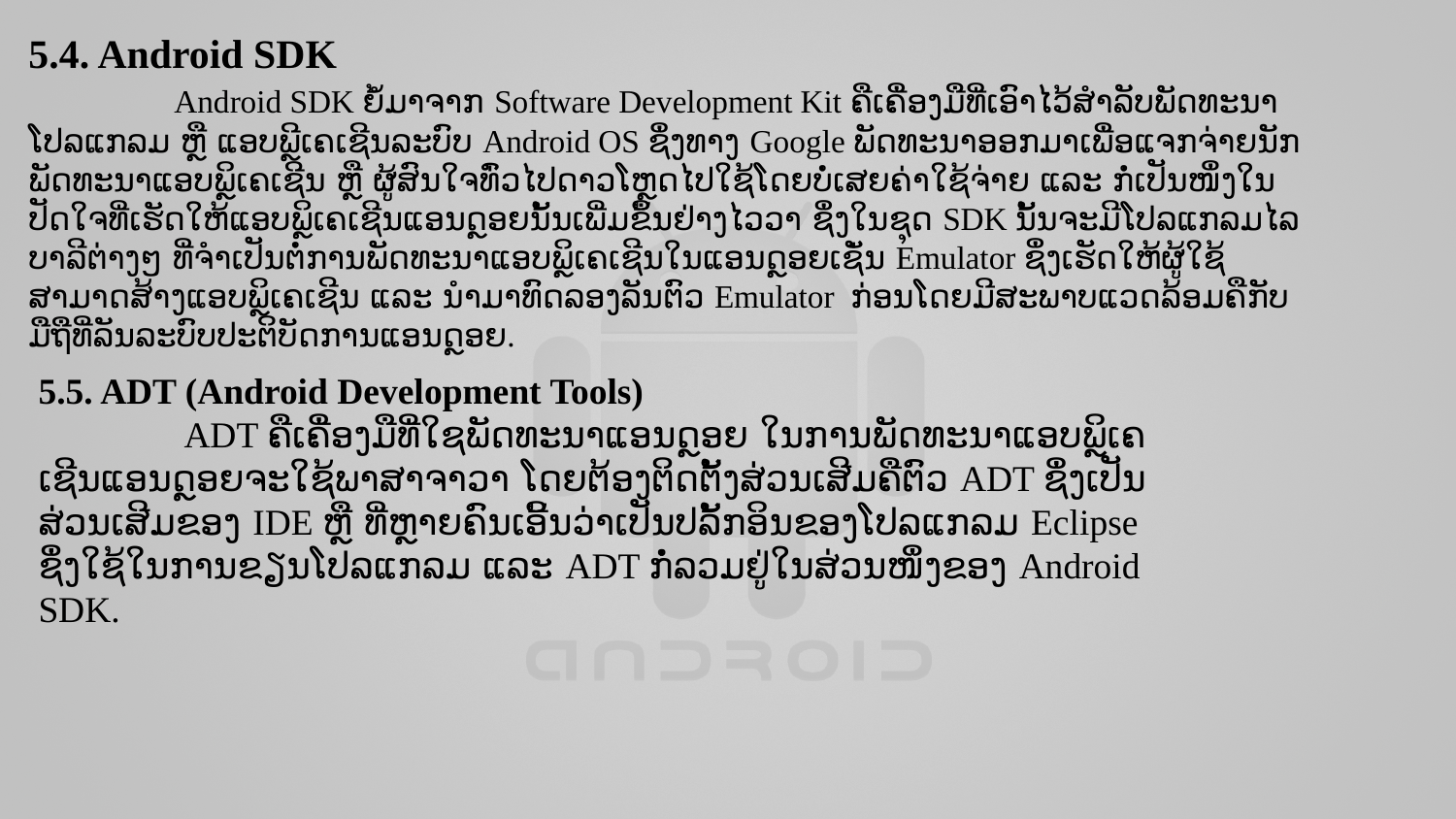

5.4. Android SDK
	Android SDK ຍໍ້ມາຈາກ Software Development Kit ຄືເຄື່ອງມືທີ່ເອົາໄວ້ສໍາລັບພັດທະນາໂປລແກລມ ຫຼື ແອບພຼີເຄເຊີນລະບົບ Android OS ຊຶ່ງທາງ Google ພັດທະນາອອກມາເພື່ອແຈກຈ່າຍນັກພັດທະນາແອບພຼິເຄເຊີນ ຫຼື ຜູ້ສົນໃຈທົ່ວໄປດາວໂຫຼດໄປໃຊ້ໂດຍບໍ່ເສຍຄ່າໃຊ້ຈ່າຍ ແລະ ກໍ່ເປັນໜຶ່ງໃນປັດໃຈທີ່ເຮັດໃຫ້ແອບພຼິເຄເຊີນແອນດຼອຍນັ້ນເພີ່ມຂຶ້ນຢ່າງໄວວາ ຊຶ່ງໃນຊຸດ SDK ນັ້ນຈະມີໂປລແກລມໄລບາລີຕ່າງໆ ທີ່ຈໍາເປັນຕໍ່ການພັດທະນາແອບພຼິເຄເຊີນໃນແອນດຼອຍເຊັ່ນ Emulator ຊຶ່ງເຮັດໃຫ້ຜູ້ໃຊ້ສາມາດສ້າງແອບພຼິເຄເຊີນ ແລະ ນໍາມາທົດລອງລັນຕົວ Emulator  ກ່ອນໂດຍມີສະພາບແວດລ້ອມຄືກັບມືຖືທີ່ລັນລະບົບປະຕິບັດການແອນດຼອຍ.
5.5. ADT (Android Development Tools)
	ADT ຄືເຄື່ອງມືທີ່່ໃຊພັດທະນາແອນດຼອຍ ໃນການພັດທະນາແອບພຼິເຄເຊີນແອນດຼອຍຈະໃຊ້ພາສາຈາວາ ໂດຍຕ້ອງຕິດຕັ້ງສ່ວນເສີມຄືຕົວ ADT ຊຶ່ງເປັນສ່ວນເສີມຂອງ IDE ຫຼື ທີ່ຫຼາຍຄົນເອີ້ນວ່າເປັນປລັ້ກອິນຂອງໂປລແກລມ Eclipse ຊຶ່ງໃຊ້ໃນການຂຽນໂປລແກລມ ແລະ ADT ກໍ່ລວມຢູ່ໃນສ່ວນໜຶ່ງຂອງ Android SDK.